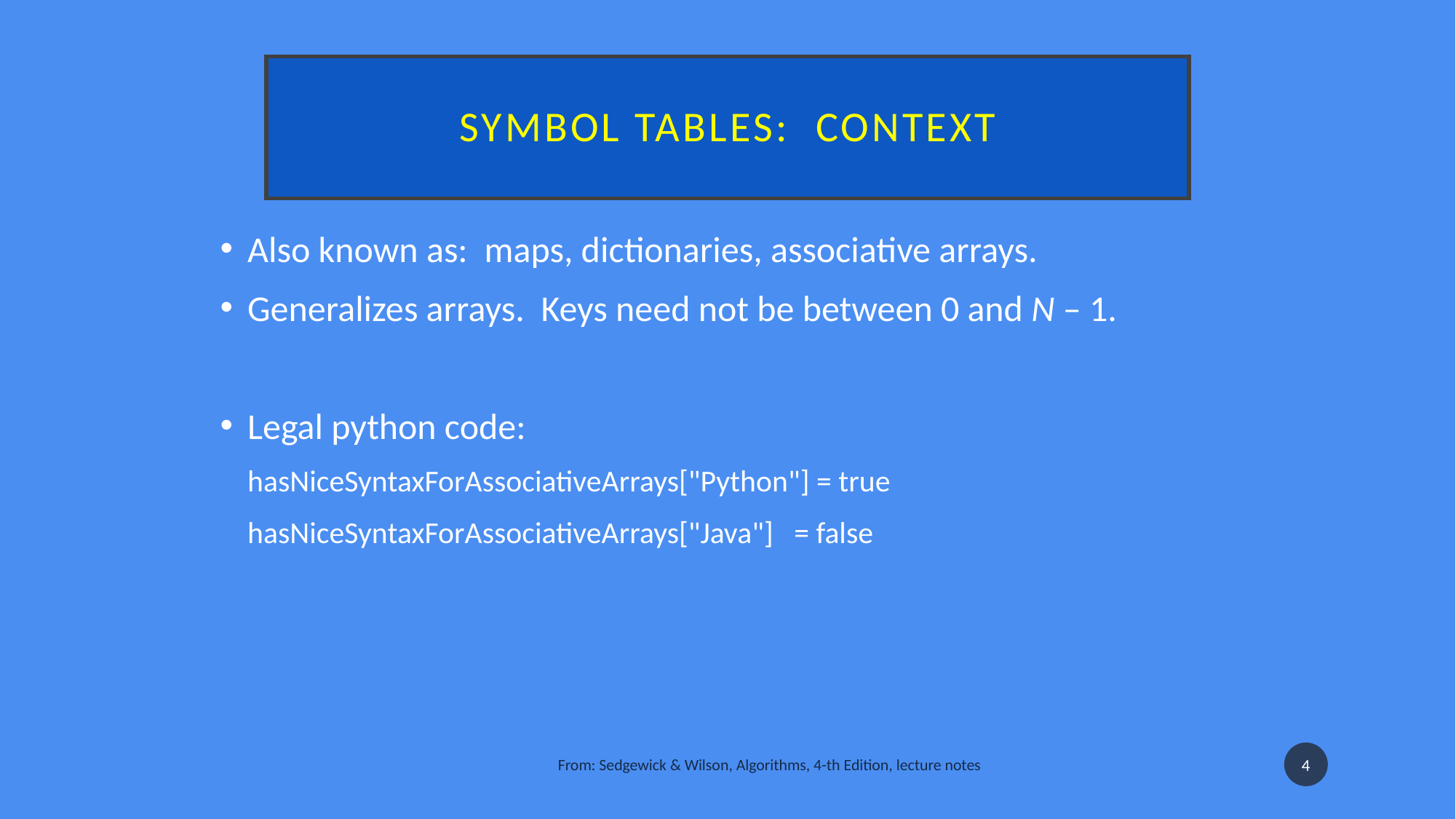

# Symbol tables:  context
Also known as:  maps, dictionaries, associative arrays.
Generalizes arrays.  Keys need not be between 0 and N – 1.

Legal python code:
hasNiceSyntaxForAssociativeArrays["Python"] = true
hasNiceSyntaxForAssociativeArrays["Java"]   = false

4
From: Sedgewick & Wilson, Algorithms, 4-th Edition, lecture notes